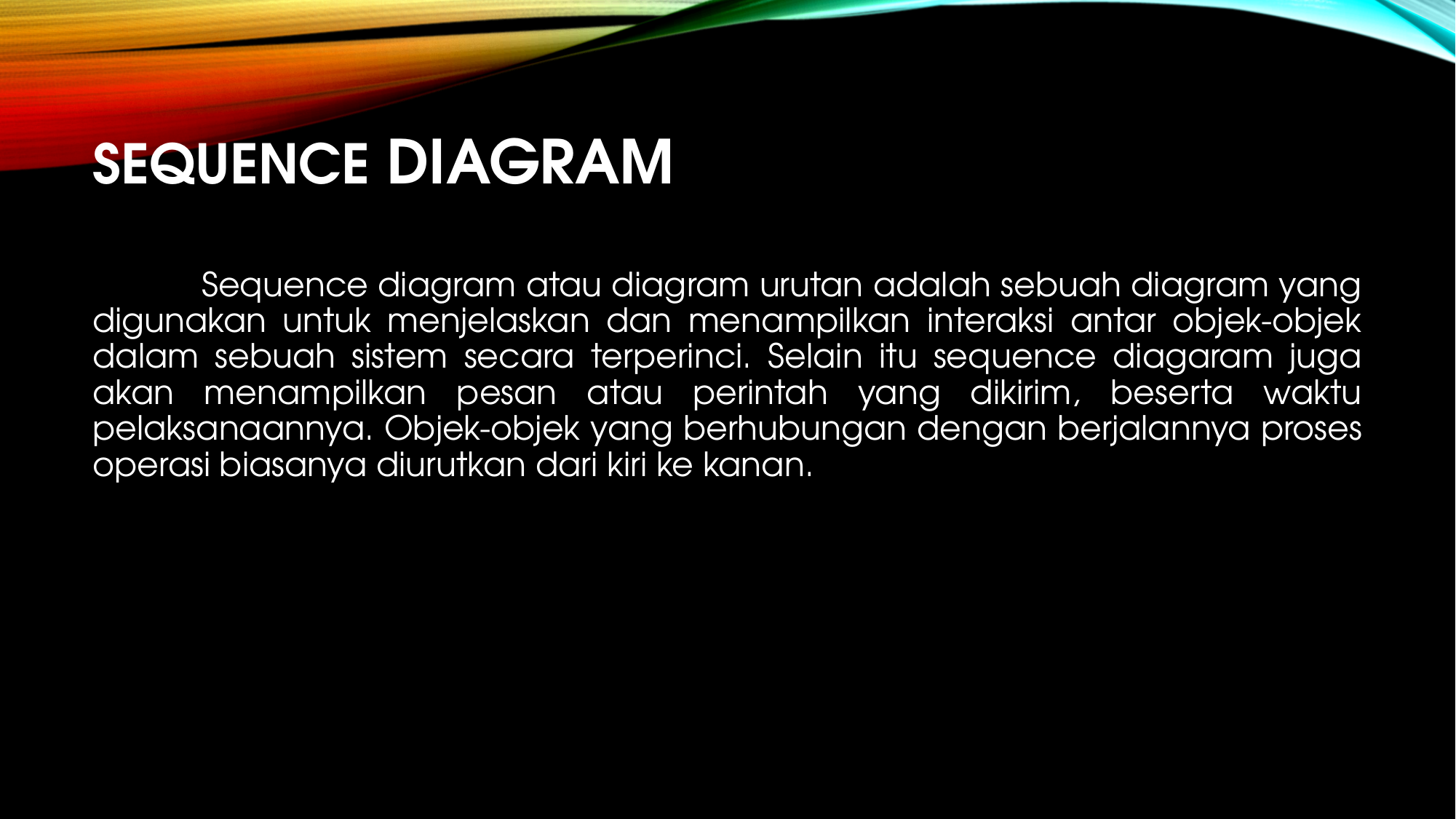

# sequence diagram
	Sequence diagram atau diagram urutan adalah sebuah diagram yang digunakan untuk menjelaskan dan menampilkan interaksi antar objek-objek dalam sebuah sistem secara terperinci. Selain itu sequence diagaram juga akan menampilkan pesan atau perintah yang dikirim, beserta waktu pelaksanaannya. Objek-objek yang berhubungan dengan berjalannya proses operasi biasanya diurutkan dari kiri ke kanan.